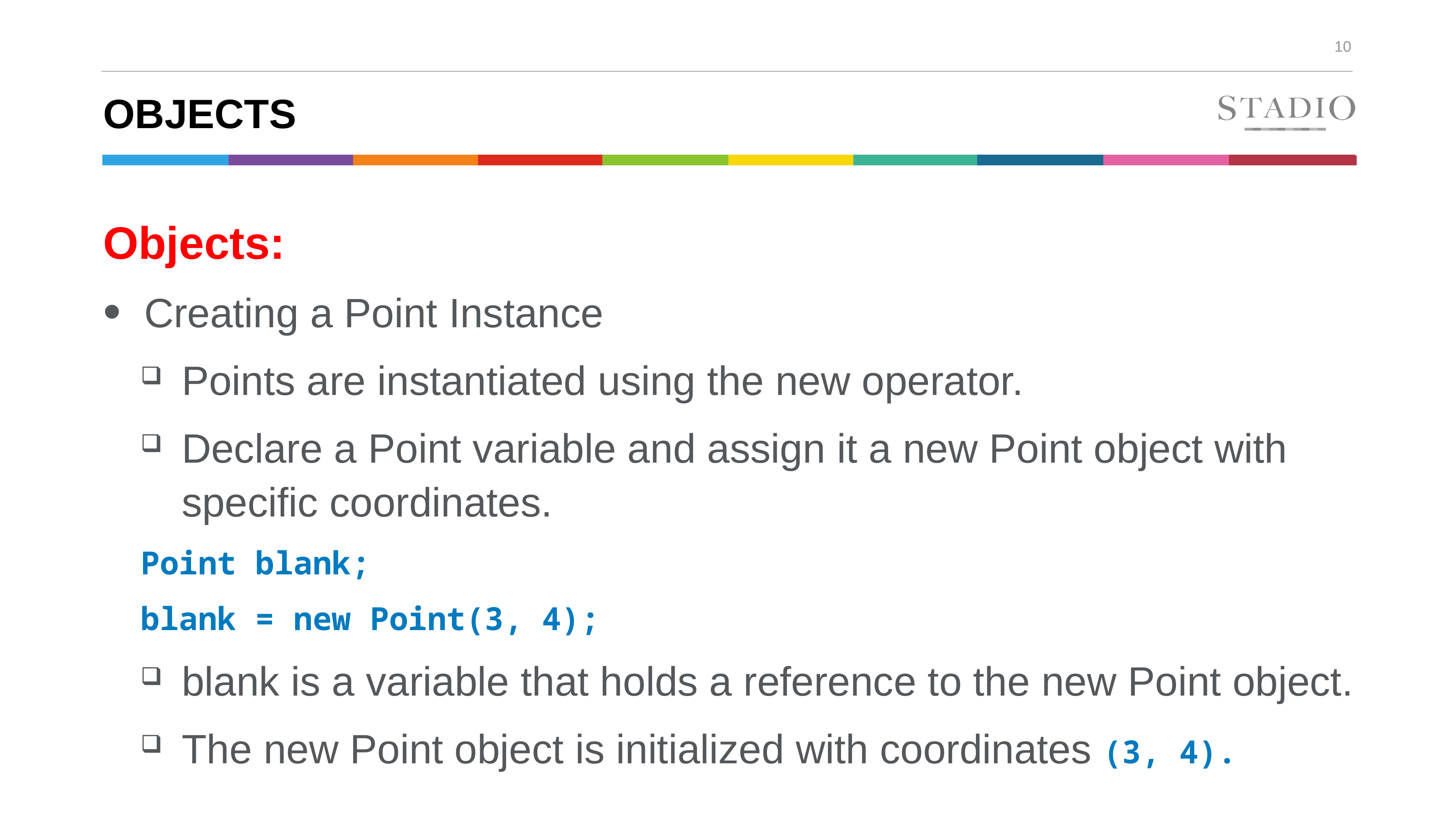

# Objects

Objects:
Creating a Point Instance
Points are instantiated using the new operator.
Declare a Point variable and assign it a new Point object with specific coordinates.
Point blank;
blank = new Point(3, 4);
blank is a variable that holds a reference to the new Point object.
The new Point object is initialized with coordinates (3, 4).